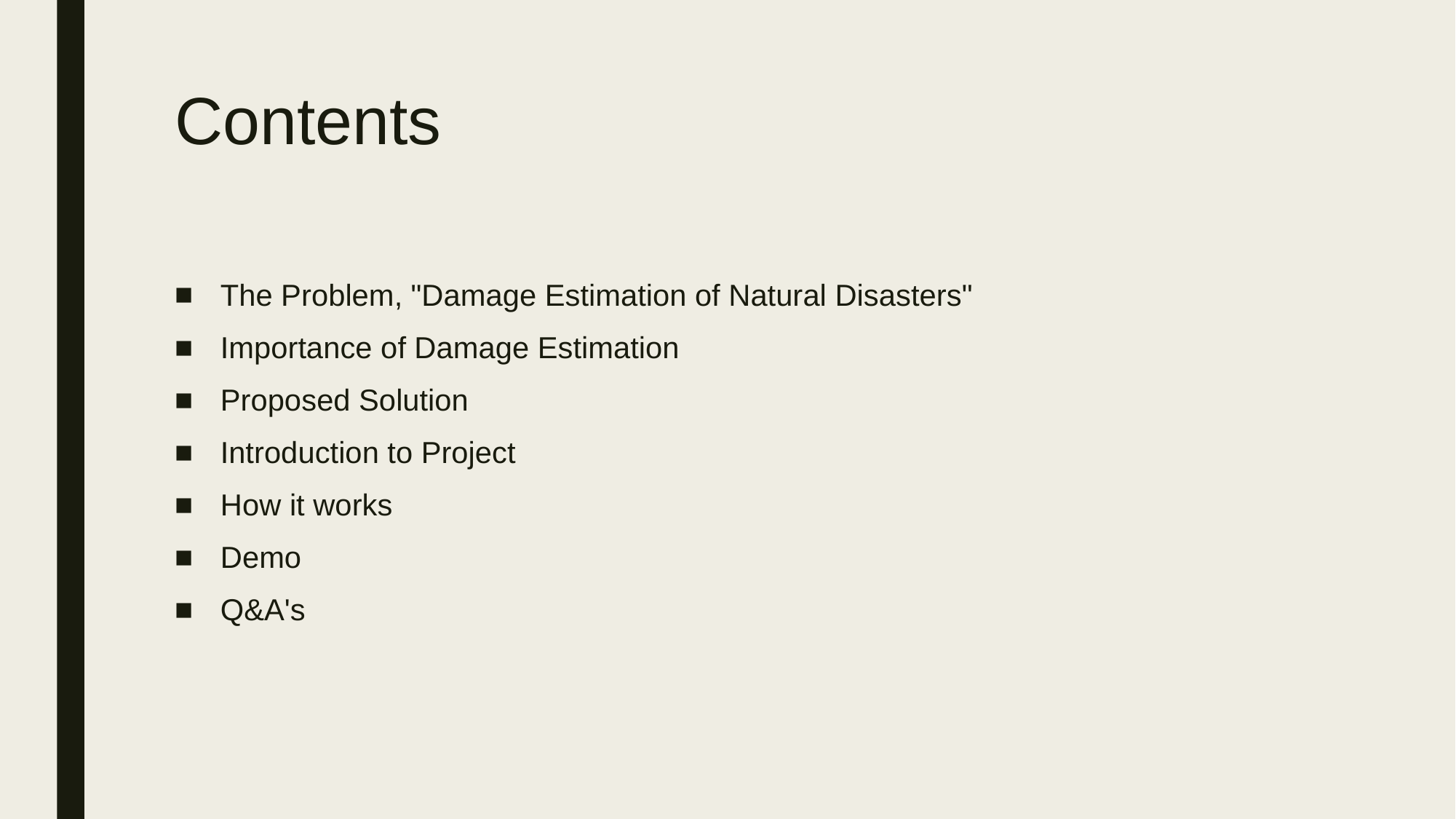

# Contents
The Problem, "Damage Estimation of Natural Disasters"
Importance of Damage Estimation
Proposed Solution
Introduction to Project
How it works
Demo
Q&A's